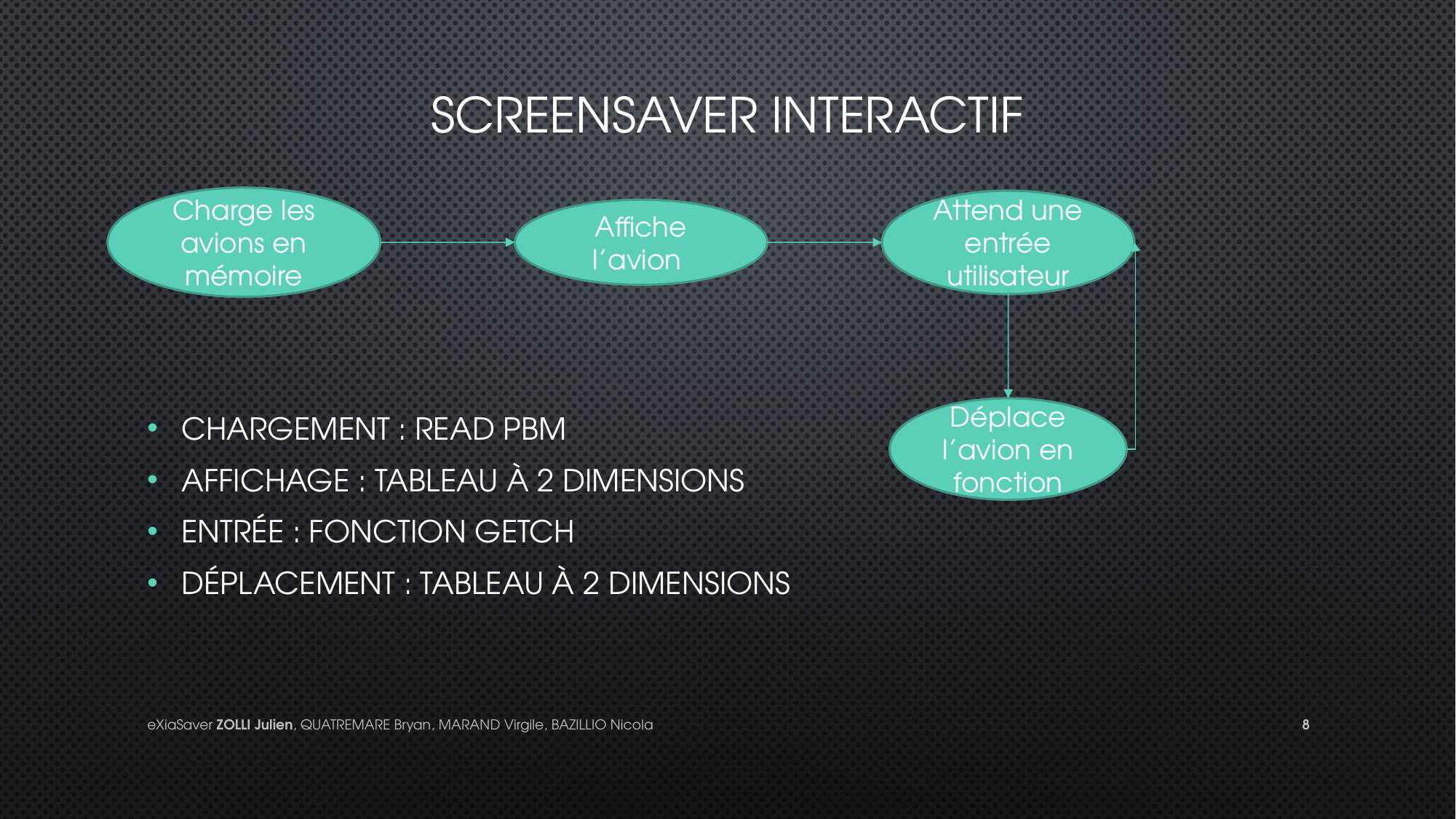

# Screensaver interactif
Charge les avions en mémoire
Attend une entrée utilisateur
Affiche l’avion
Chargement : read pbm
Affichage : tableau à 2 dimensions
Entrée : fonction getch
Déplacement : tableau à 2 dimensions
Déplace l’avion en fonction
eXiaSaver ZOLLI Julien, QUATREMARE Bryan, MARAND Virgile, BAZILLIO Nicola
8